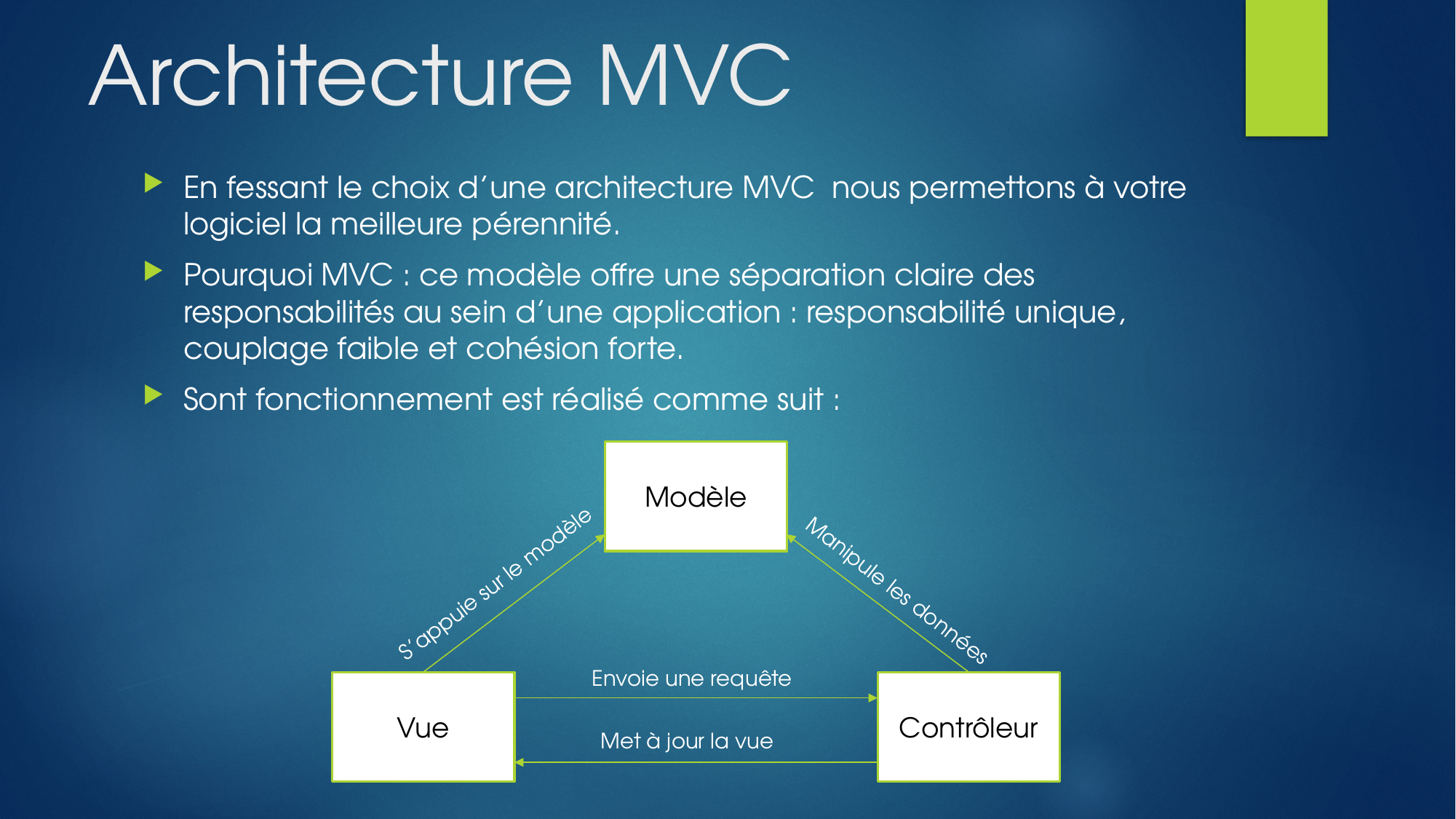

# Architecture MVC
En fessant le choix d’une architecture MVC  nous permettons à votre logiciel la meilleure pérennité.
Pourquoi MVC : ce modèle offre une séparation claire des responsabilités au sein d’une application : responsabilité unique, couplage faible et cohésion forte.
Sont fonctionnement est réalisé comme suit :
Modèle
S’appuie sur le modèle
Manipule les données
Envoie une requête
Vue
Contrôleur
Met à jour la vue